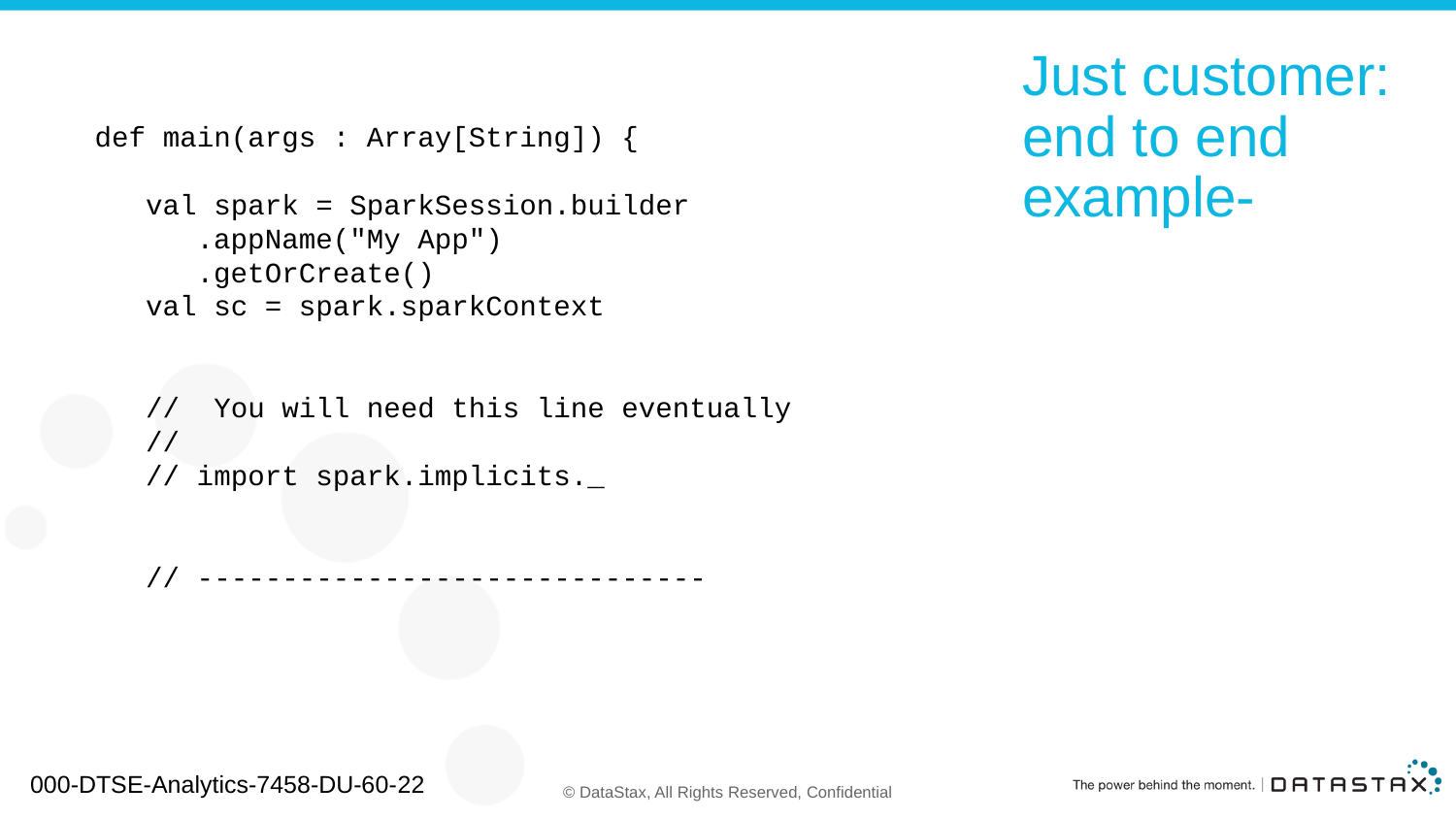

def main(args : Array[String]) {

      val spark = SparkSession.builder
         .appName("My App")
         .getOrCreate()
      val sc = spark.sparkContext

      //  You will need this line eventually
      //
      // import spark.implicits._

      // ------------------------------

# Just customer: end to end example-
000-DTSE-Analytics-7458-DU-60-22